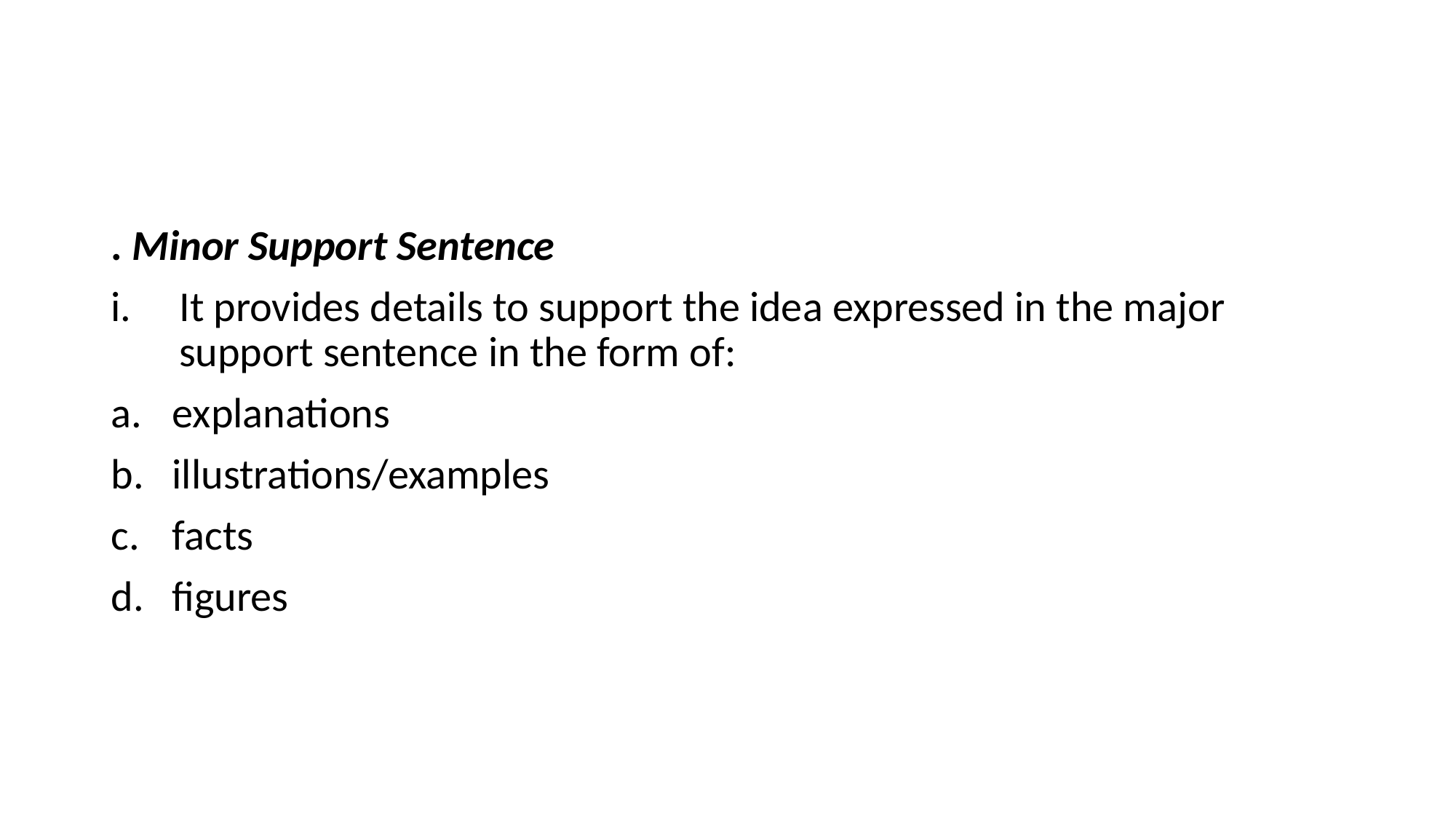

#
. Minor Support Sentence
It provides details to support the idea expressed in the major support sentence in the form of:
explanations
illustrations/examples
facts
figures